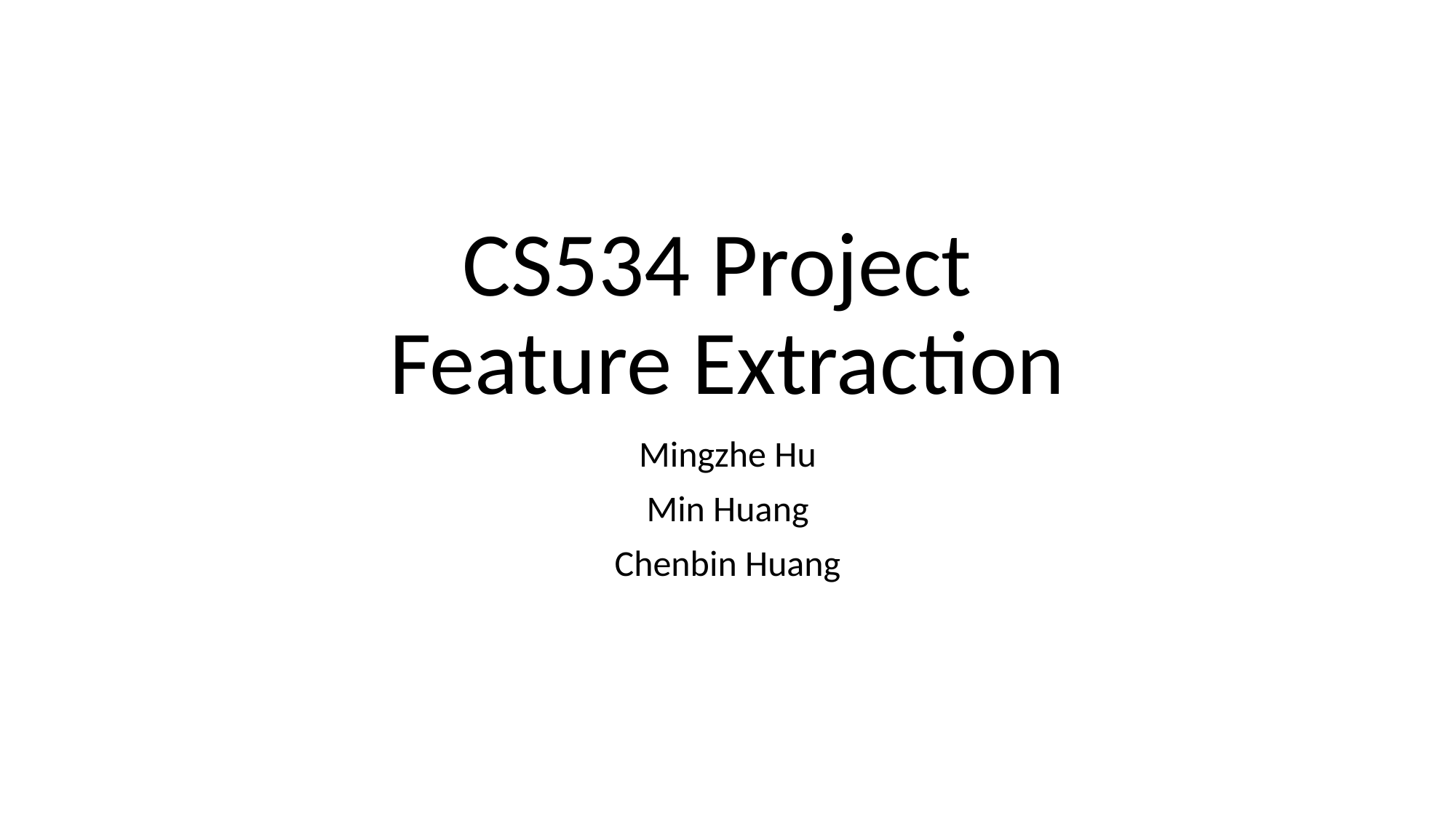

# CS534 Project Feature Extraction
Mingzhe Hu
Min Huang
Chenbin Huang